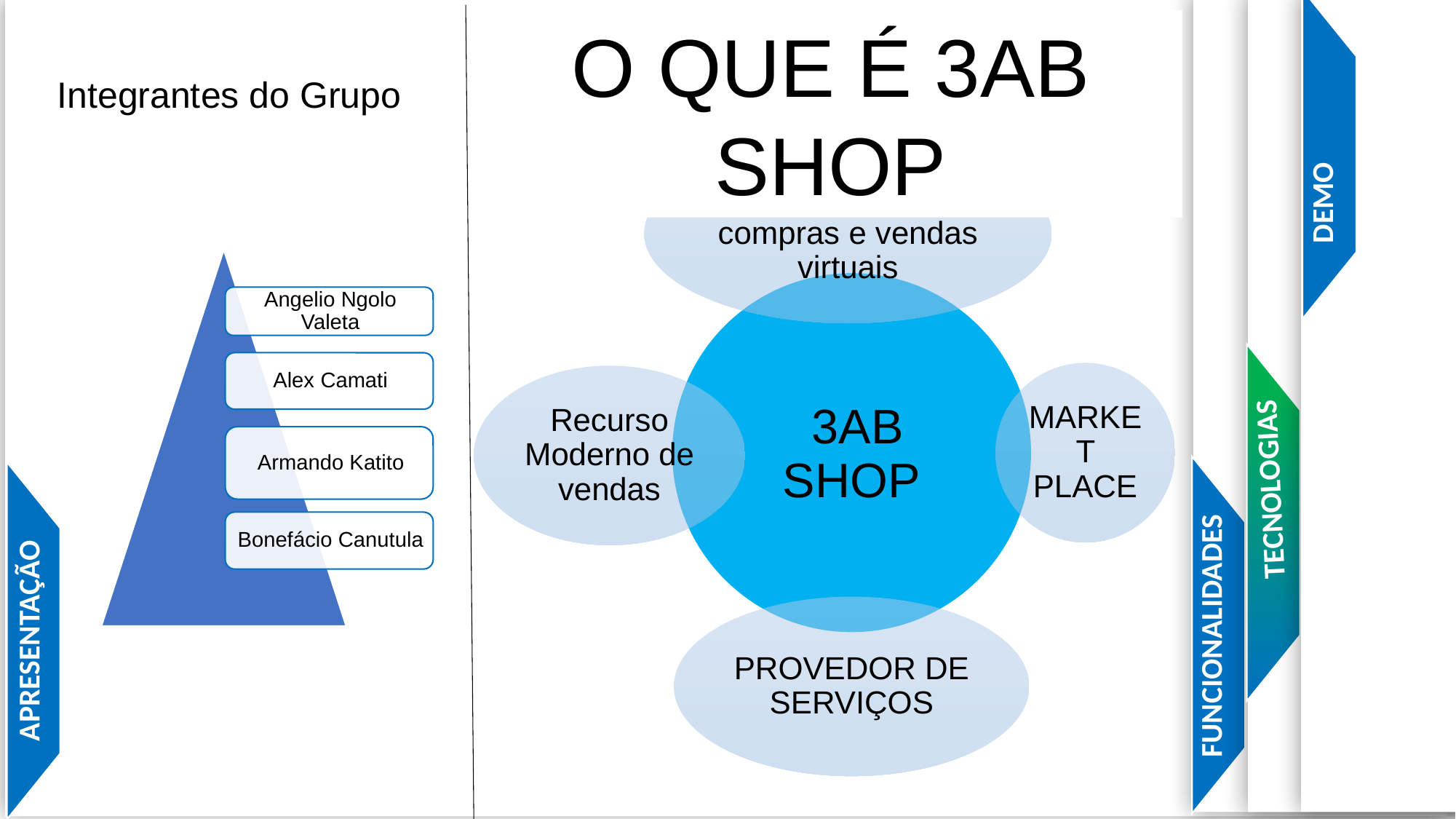

DEMO

FUNCIONALIDADES

TECNOLOGIAS

APRESENTAÇÃO
O QUE É 3AB SHOP
Integrantes do Grupo
 3AB SHOP
Plataforma de compras e vendas virtuais
MARKET PLACE
PROVEDOR DE SERVIÇOS
Recurso Moderno de vendas
Angelio Ngolo Valeta
Alex Camati
Armando Katito
Bonefácio Canutula
Dependecias